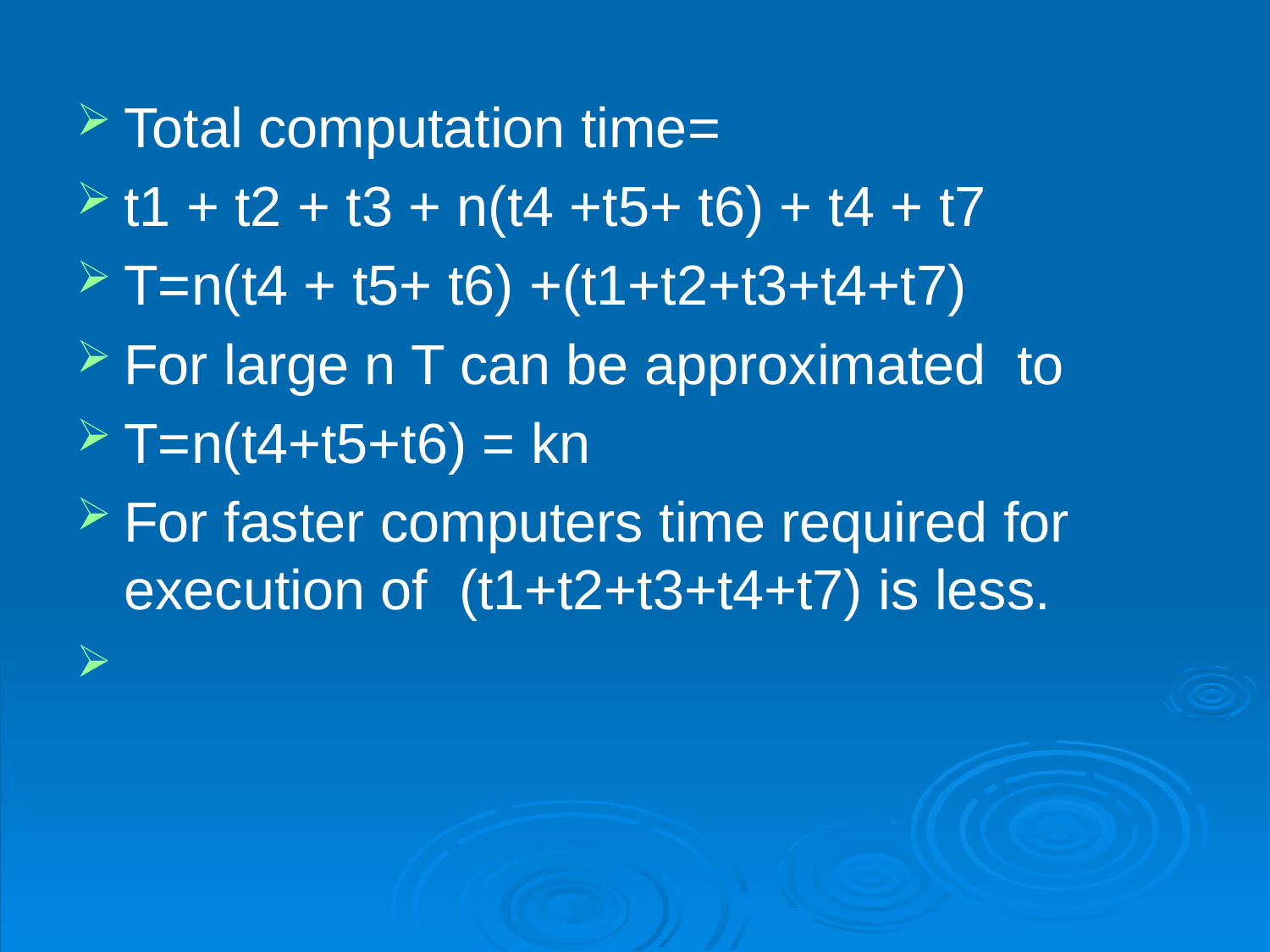

#
Total computation time=
t1 + t2 + t3 + n(t4 +t5+ t6) + t4 + t7
T=n(t4 + t5+ t6) +(t1+t2+t3+t4+t7)
For large n T can be approximated  to
T=n(t4+t5+t6) = kn
For faster computers time required for execution of  (t1+t2+t3+t4+t7) is less.